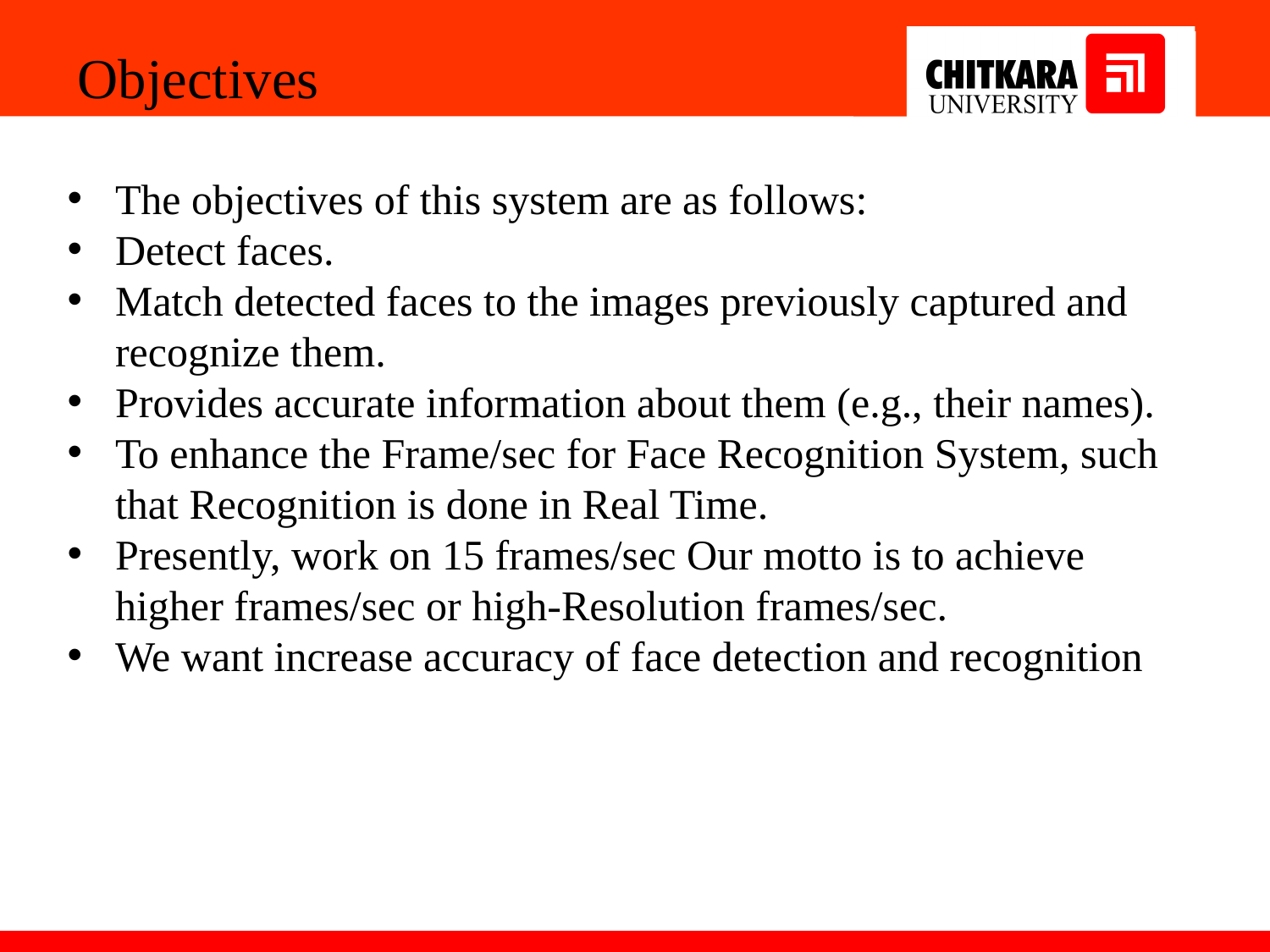

Objectives

The objectives of this system are as follows:
Detect faces.
Match detected faces to the images previously captured and recognize them.
Provides accurate information about them (e.g., their names).
To enhance the Frame/sec for Face Recognition System, such that Recognition is done in Real Time.
Presently, work on 15 frames/sec Our motto is to achieve higher frames/sec or high-Resolution frames/sec.
We want increase accuracy of face detection and recognition